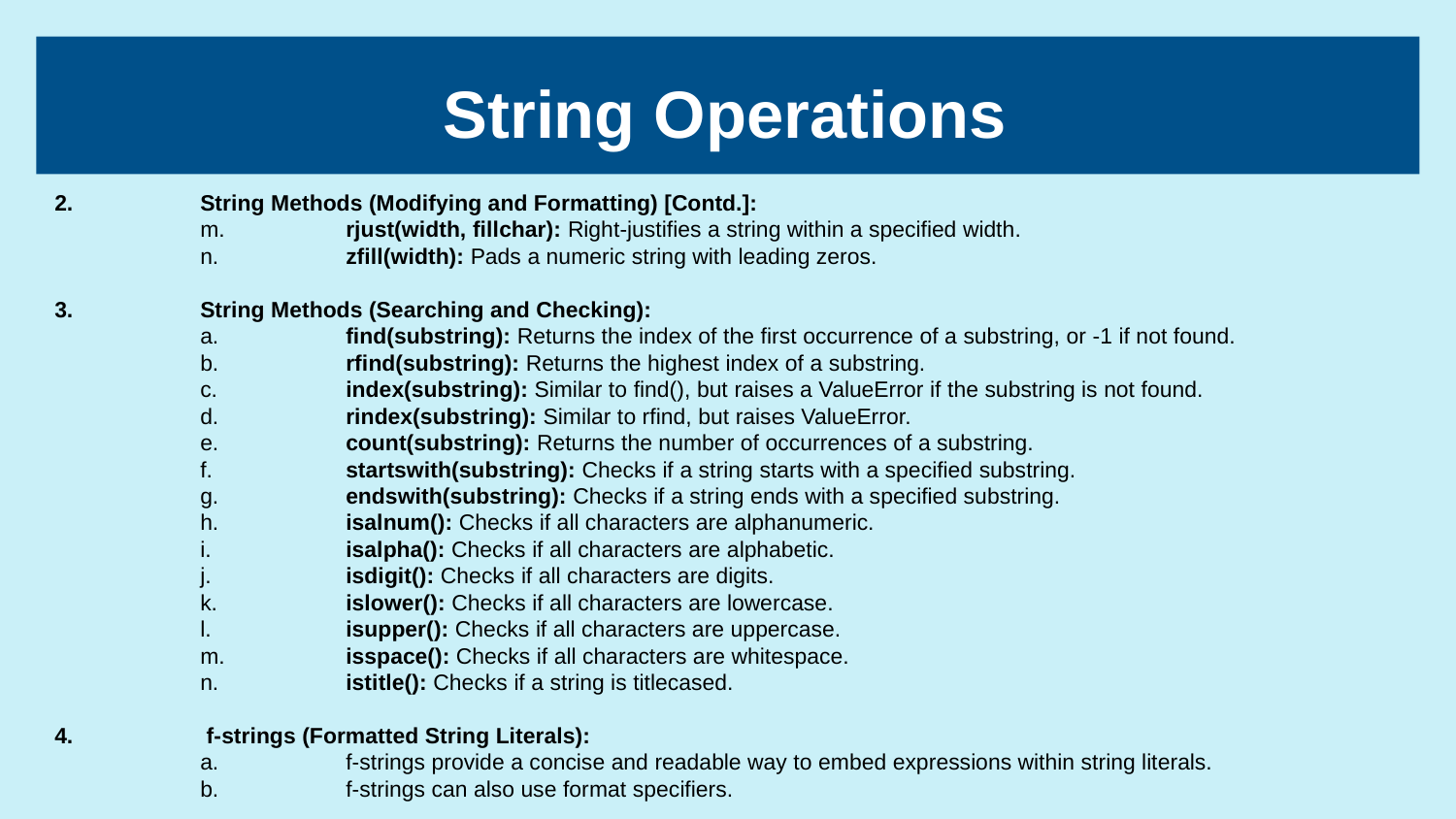

# String Operations
2.	String Methods (Modifying and Formatting) [Contd.]:
	m.	rjust(width, fillchar): Right-justifies a string within a specified width.
	n.	zfill(width): Pads a numeric string with leading zeros.

3.	String Methods (Searching and Checking):
	a.	find(substring): Returns the index of the first occurrence of a substring, or -1 if not found.
	b.	rfind(substring): Returns the highest index of a substring.
	c.	index(substring): Similar to find(), but raises a ValueError if the substring is not found.
	d.	rindex(substring): Similar to rfind, but raises ValueError.
	e.	count(substring): Returns the number of occurrences of a substring.
	f.	startswith(substring): Checks if a string starts with a specified substring.
	g.	endswith(substring): Checks if a string ends with a specified substring.
	h.	isalnum(): Checks if all characters are alphanumeric.
	i.	isalpha(): Checks if all characters are alphabetic.
	j.	isdigit(): Checks if all characters are digits.
	k.	islower(): Checks if all characters are lowercase.
	l.	isupper(): Checks if all characters are uppercase.
	m.	isspace(): Checks if all characters are whitespace.
	n.	istitle(): Checks if a string is titlecased.

4.	 f-strings (Formatted String Literals):
	a. 	f-strings provide a concise and readable way to embed expressions within string literals.
	b.	f-strings can also use format specifiers.